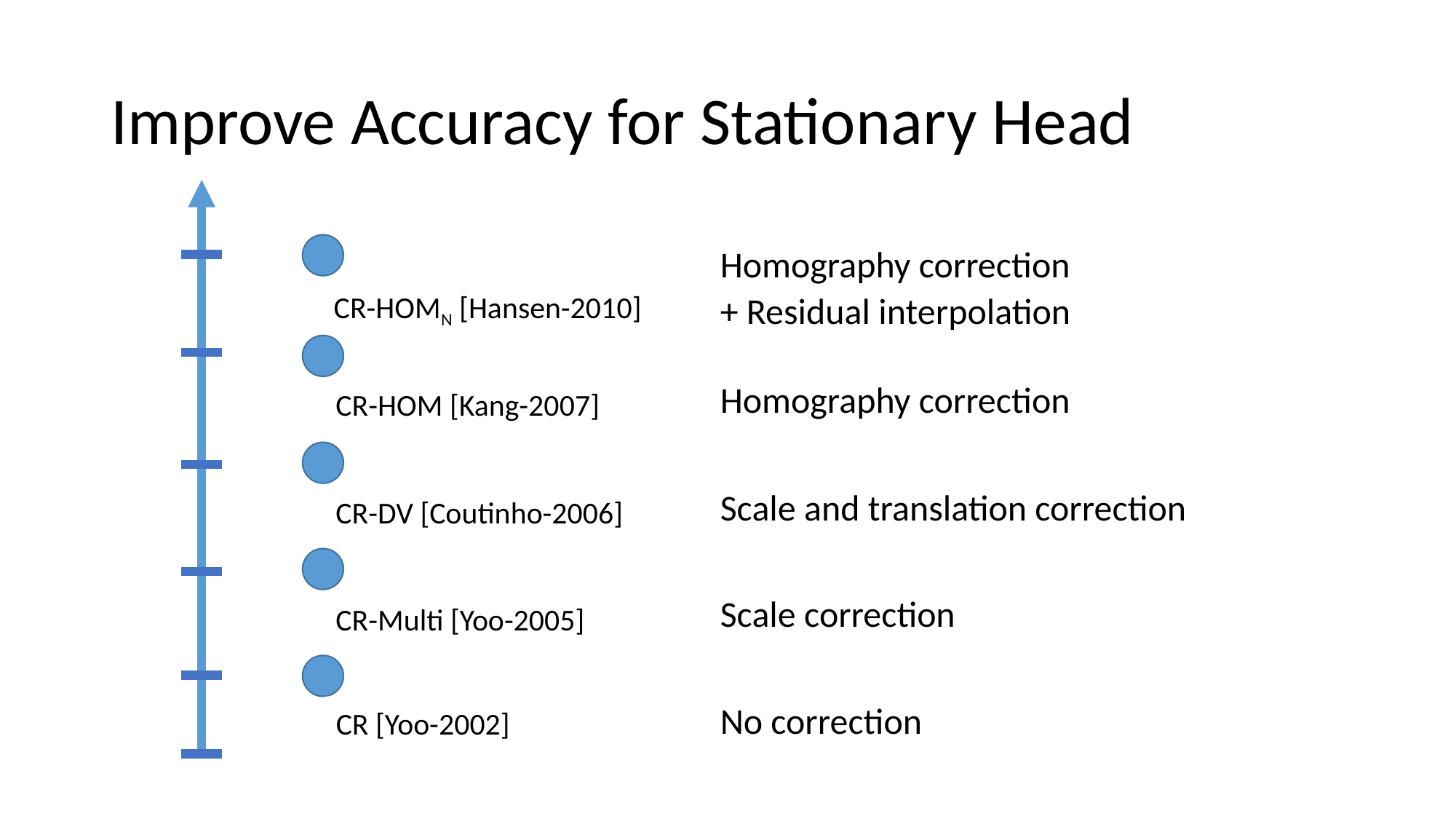

# Improve Accuracy for Stationary Head

Homography correction + Residual interpolation

CR-HOMN [Hansen-2010]

Homography correction
CR-HOM [Kang-2007]

Scale and translation correction
CR-DV [Coutinho-2006]

Scale correction
CR-Multi [Yoo-2005]

No correction
CR [Yoo-2002]